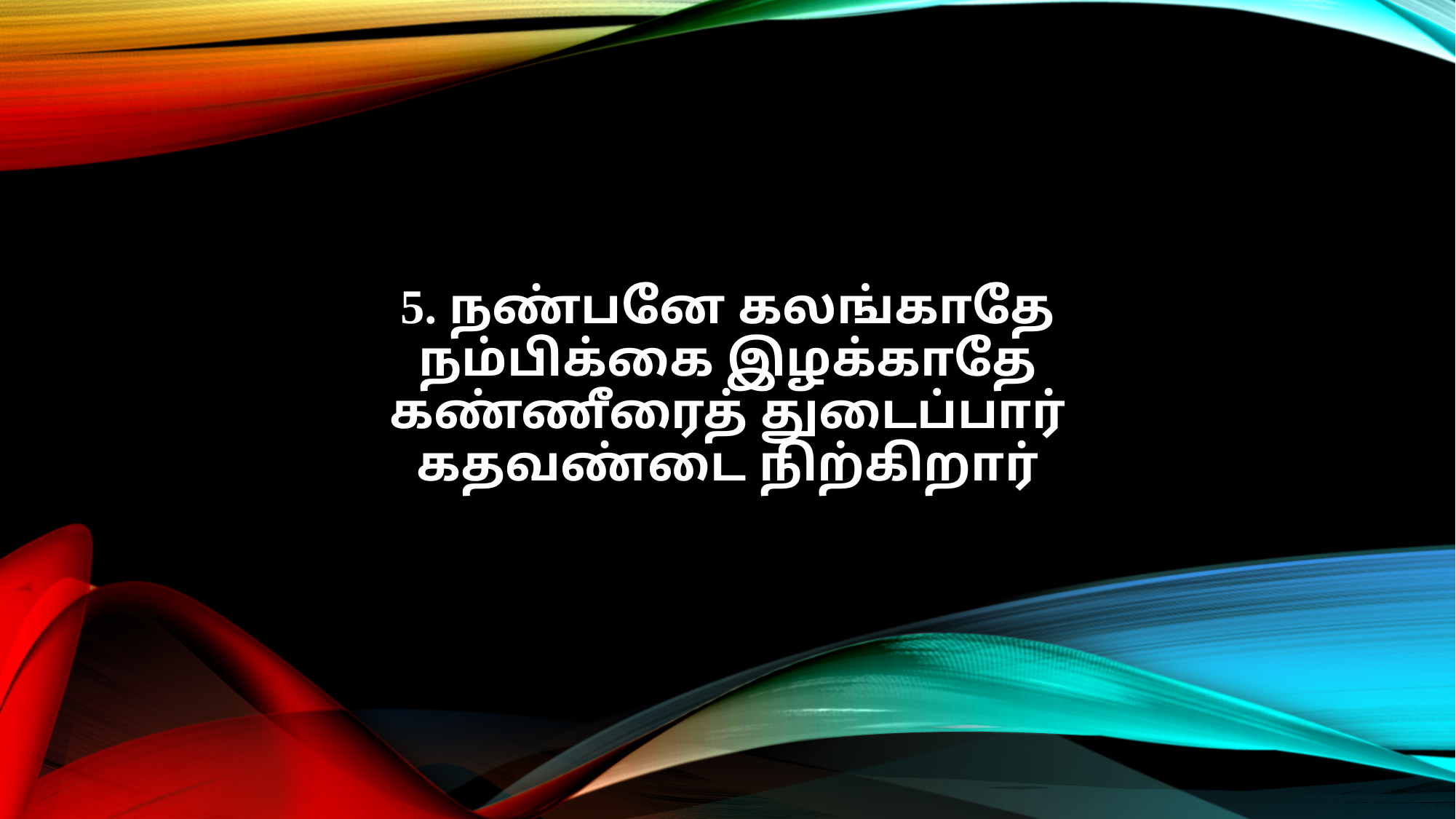

5. நண்பனே கலங்காதே
நம்பிக்கை இழக்காதே
கண்ணீரைத் துடைப்பார்
கதவண்டை நிற்கிறார்